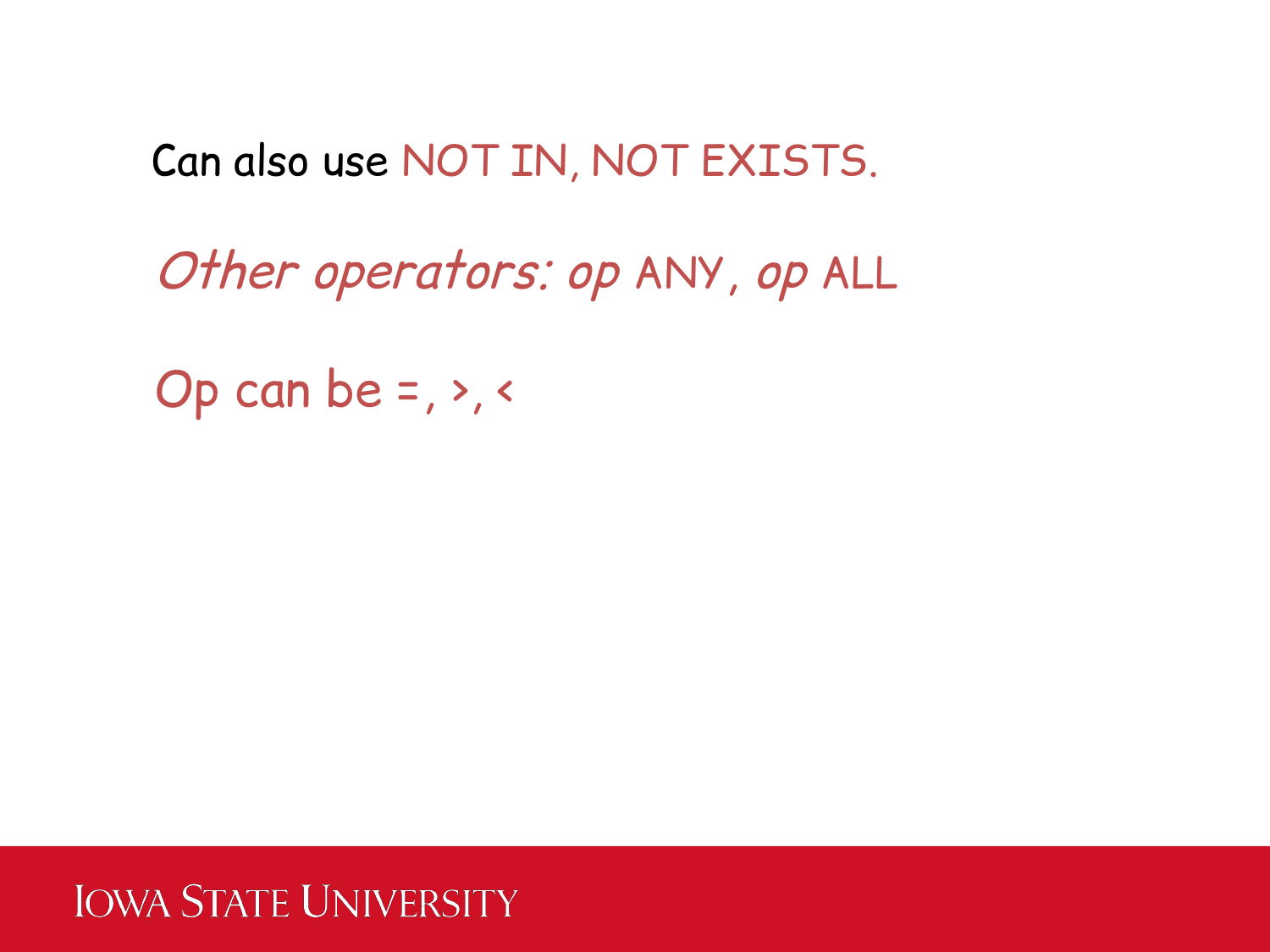

Can also use NOT IN, NOT EXISTS.
Other operators: op ANY, op ALL

Op can be =, >, <